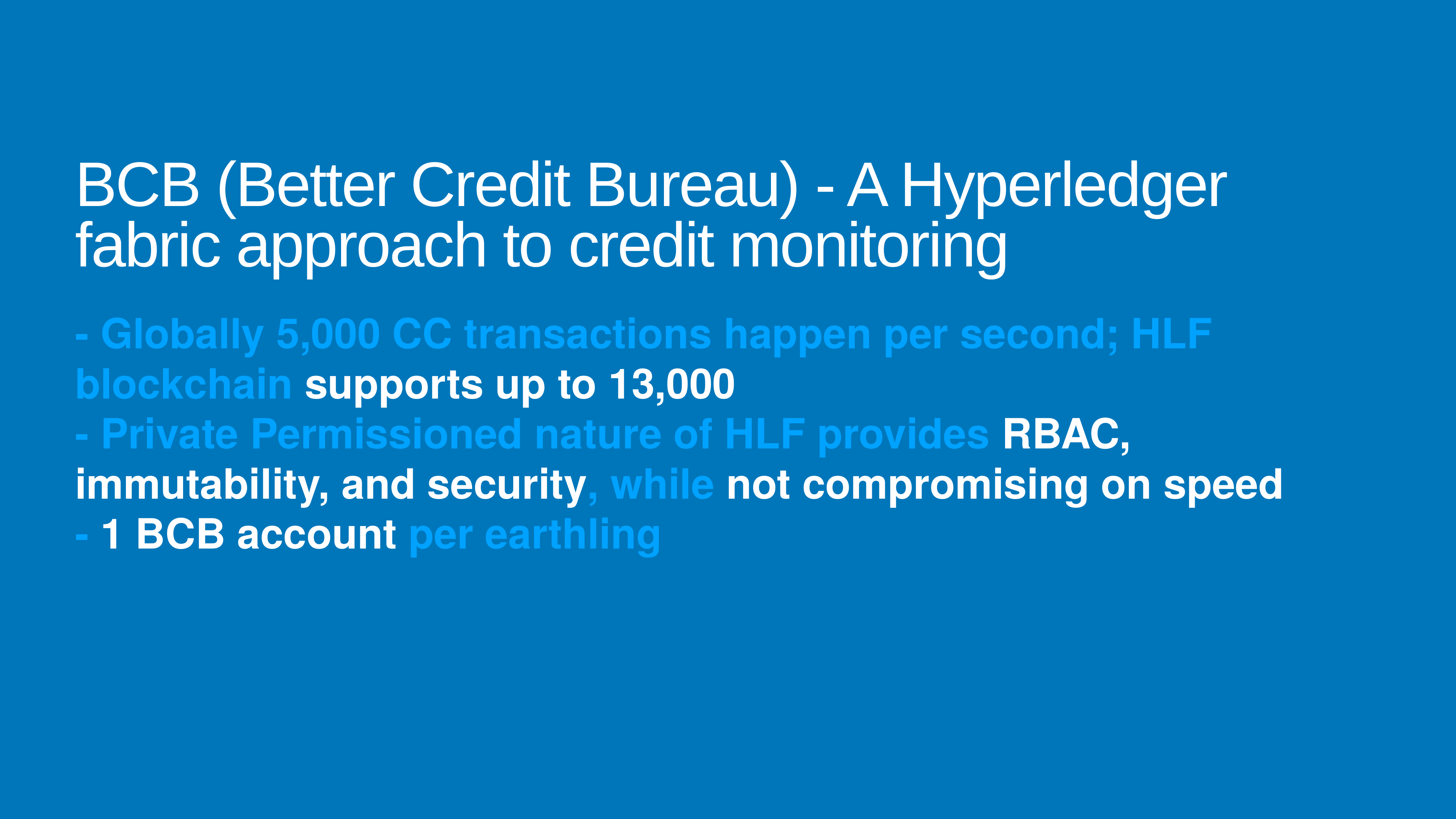

# BCB (Better Credit Bureau) - A Hyperledger fabric approach to credit monitoring
- Globally 5,000 CC transactions happen per second; HLF blockchain supports up to 13,000
- Private Permissioned nature of HLF provides RBAC, immutability, and security, while not compromising on speed
- 1 BCB account per earthling